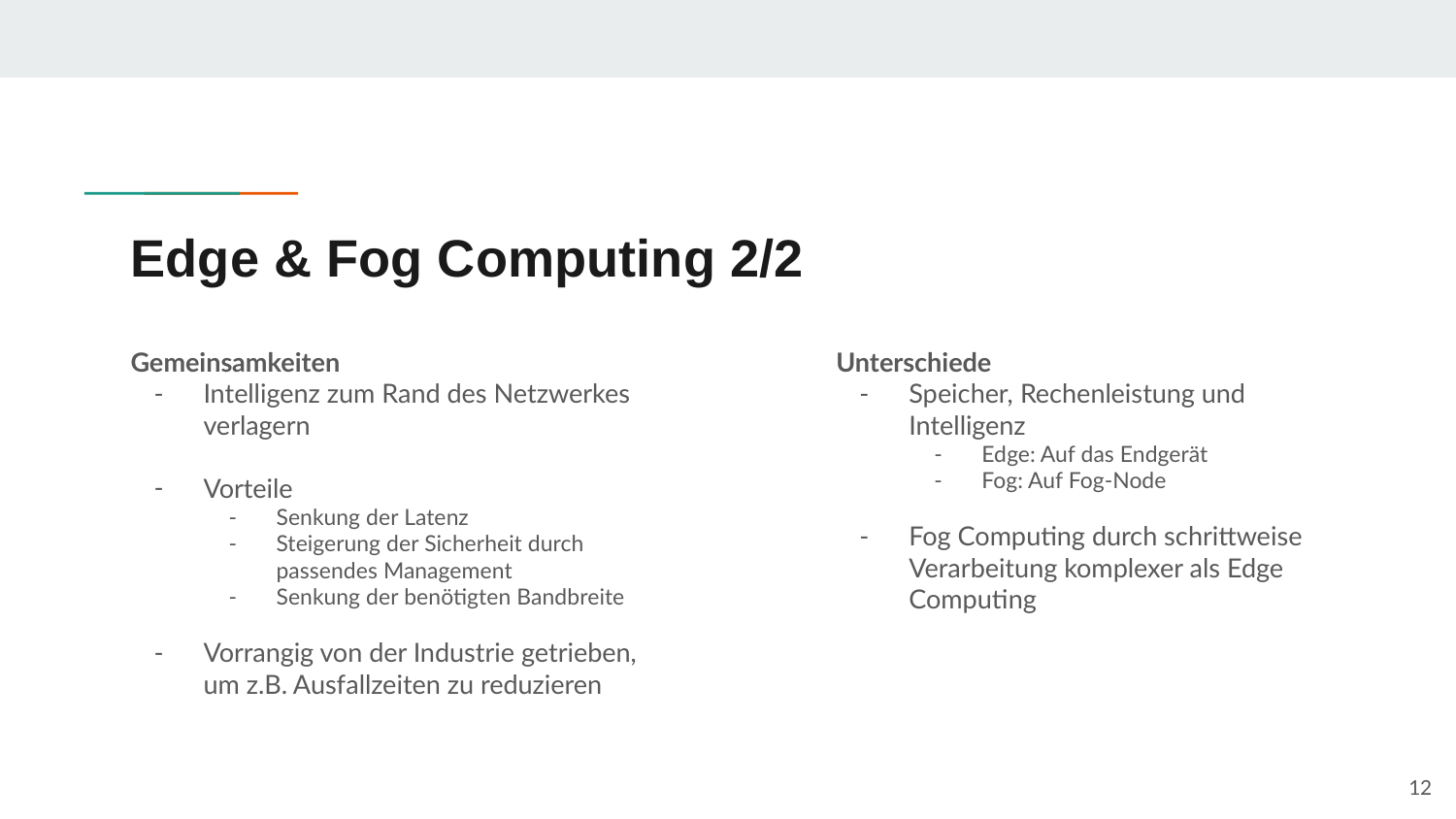

# Edge & Fog Computing 2/2
Gemeinsamkeiten
Intelligenz zum Rand des Netzwerkes verlagern
Vorteile
Senkung der Latenz
Steigerung der Sicherheit durch passendes Management
Senkung der benötigten Bandbreite
Vorrangig von der Industrie getrieben, um z.B. Ausfallzeiten zu reduzieren
Unterschiede
Speicher, Rechenleistung und Intelligenz
Edge: Auf das Endgerät
Fog: Auf Fog-Node
Fog Computing durch schrittweise Verarbeitung komplexer als Edge Computing
12